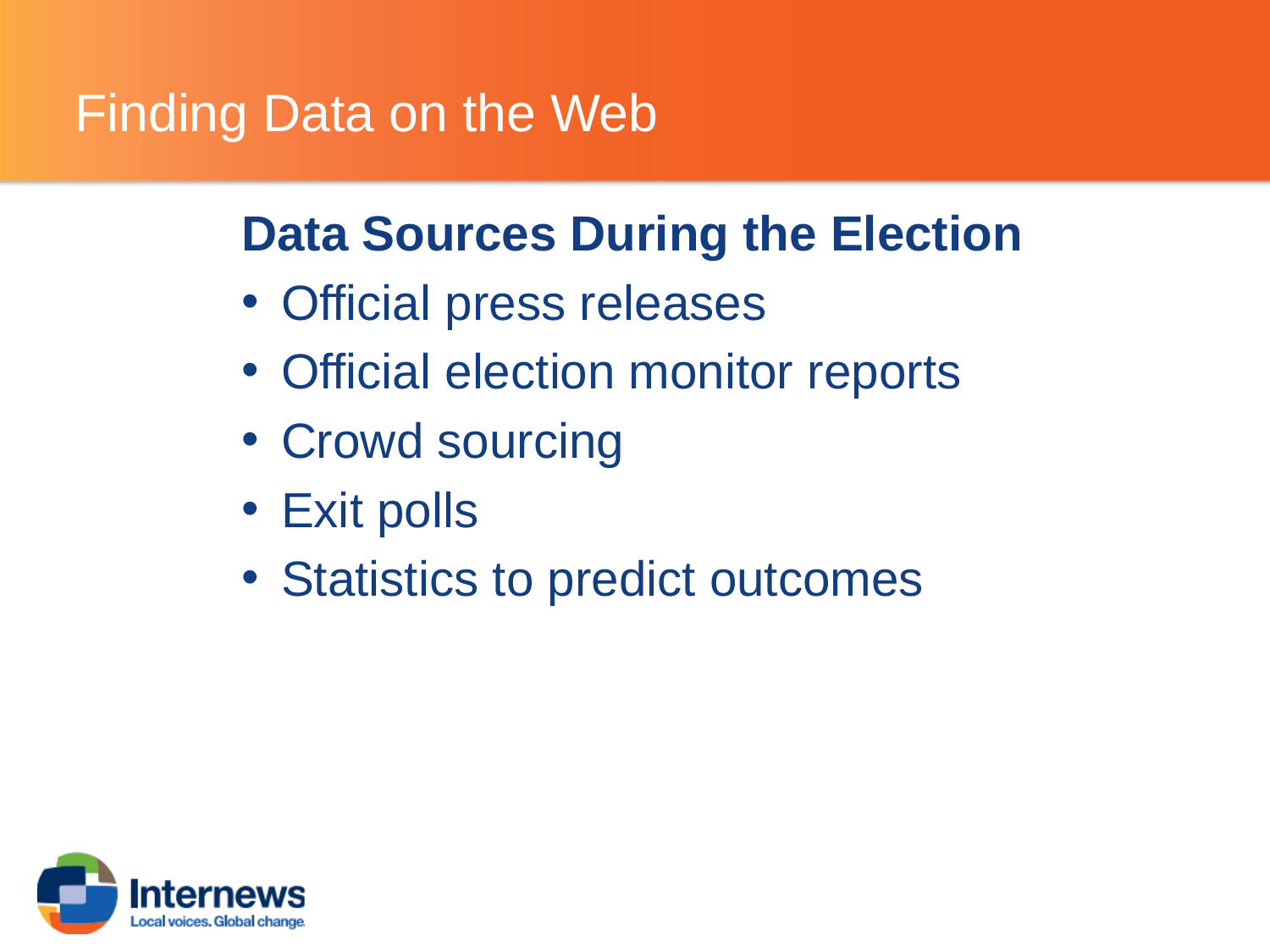

# Finding Data on the Web
Data Sources During the Election
Official press releases
Official election monitor reports
Crowd sourcing
Exit polls
Statistics to predict outcomes